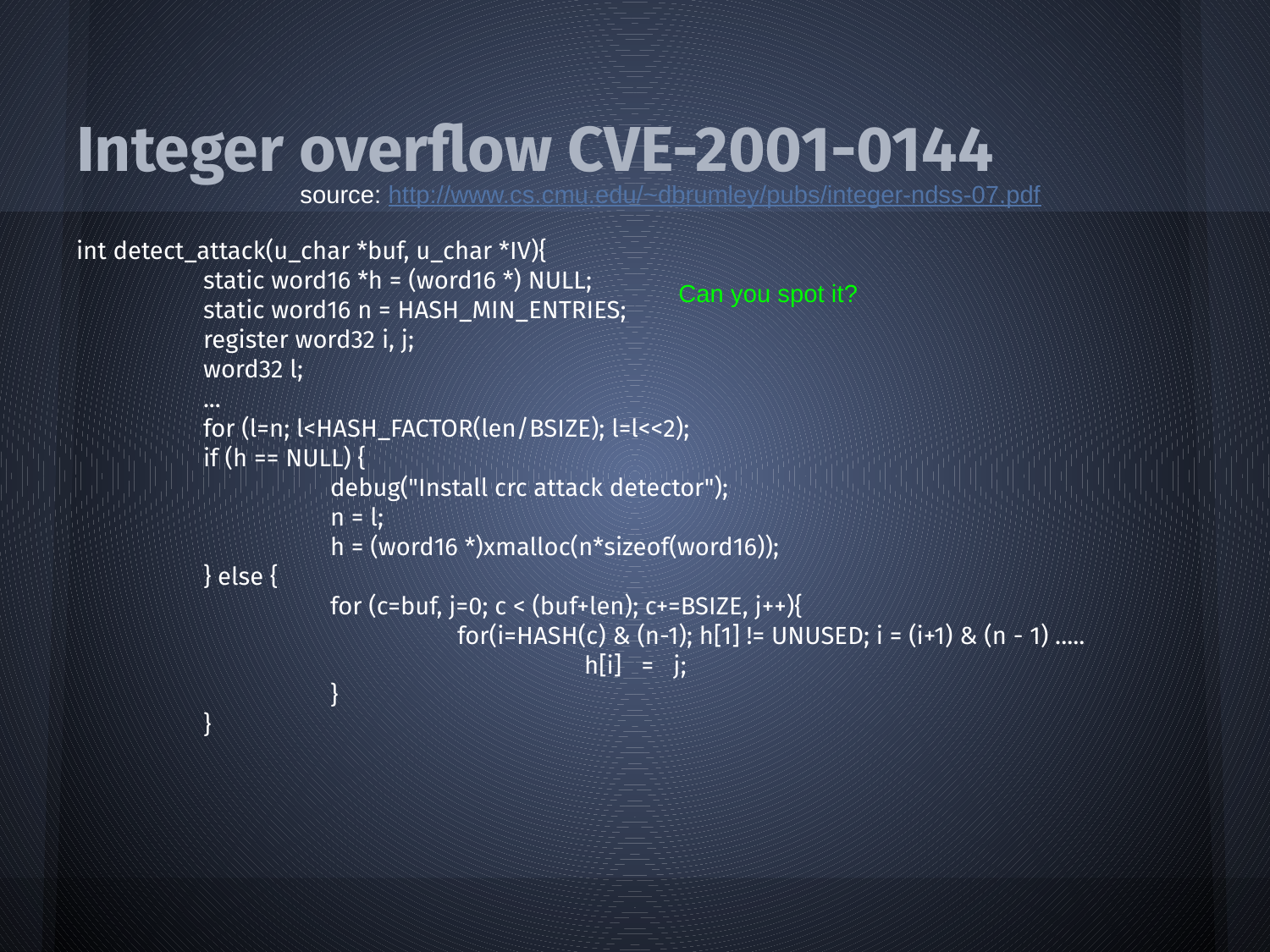

# Integer overflow CVE-2001-0144
source: http://www.cs.cmu.edu/~dbrumley/pubs/integer-ndss-07.pdf
int detect_attack(u_char *buf, u_char *IV){
	static word16 *h = (word16 *) NULL;
	static word16 n = HASH_MIN_ENTRIES;
	register word32 i, j;
	word32 l;
	...
	for (l=n; l<HASH_FACTOR(len/BSIZE); l=l<<2);
	if (h == NULL) {
		debug("Install crc attack detector");
		n = l;
		h = (word16 *)xmalloc(n*sizeof(word16));
	} else {
		for (c=buf, j=0; c < (buf+len); c+=BSIZE, j++){
			for(i=HASH(c) & (n-1); h[1] != UNUSED; i = (i+1) & (n - 1) .....
				h[i]   =   j;
		}
	}
Can you spot it?